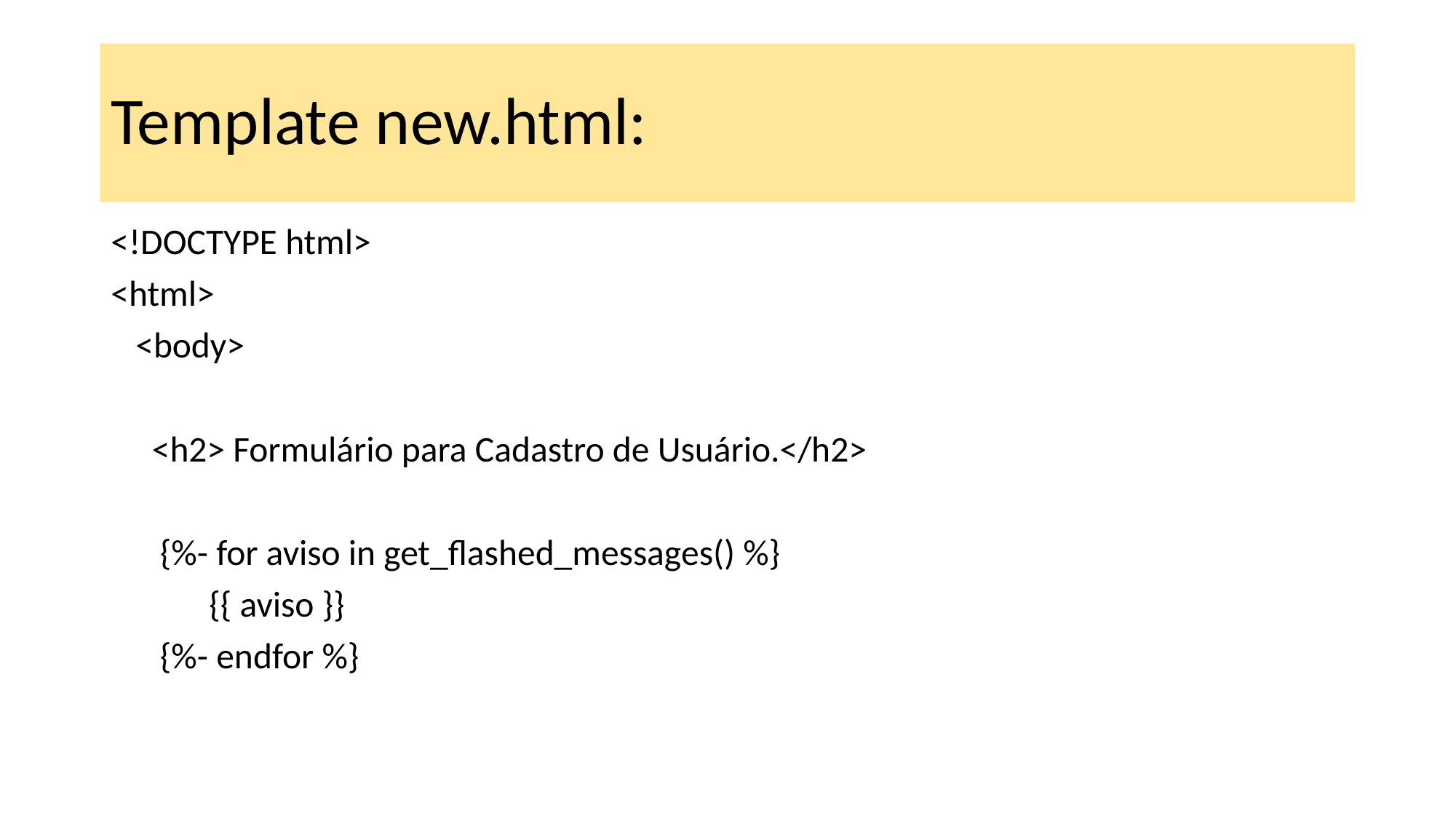

# Template new.html:
<!DOCTYPE html>
<html>
   <body>

     <h2> Formulário para Cadastro de Usuário.</h2>

      {%- for aviso in get_flashed_messages() %}
            {{ aviso }}
      {%- endfor %}